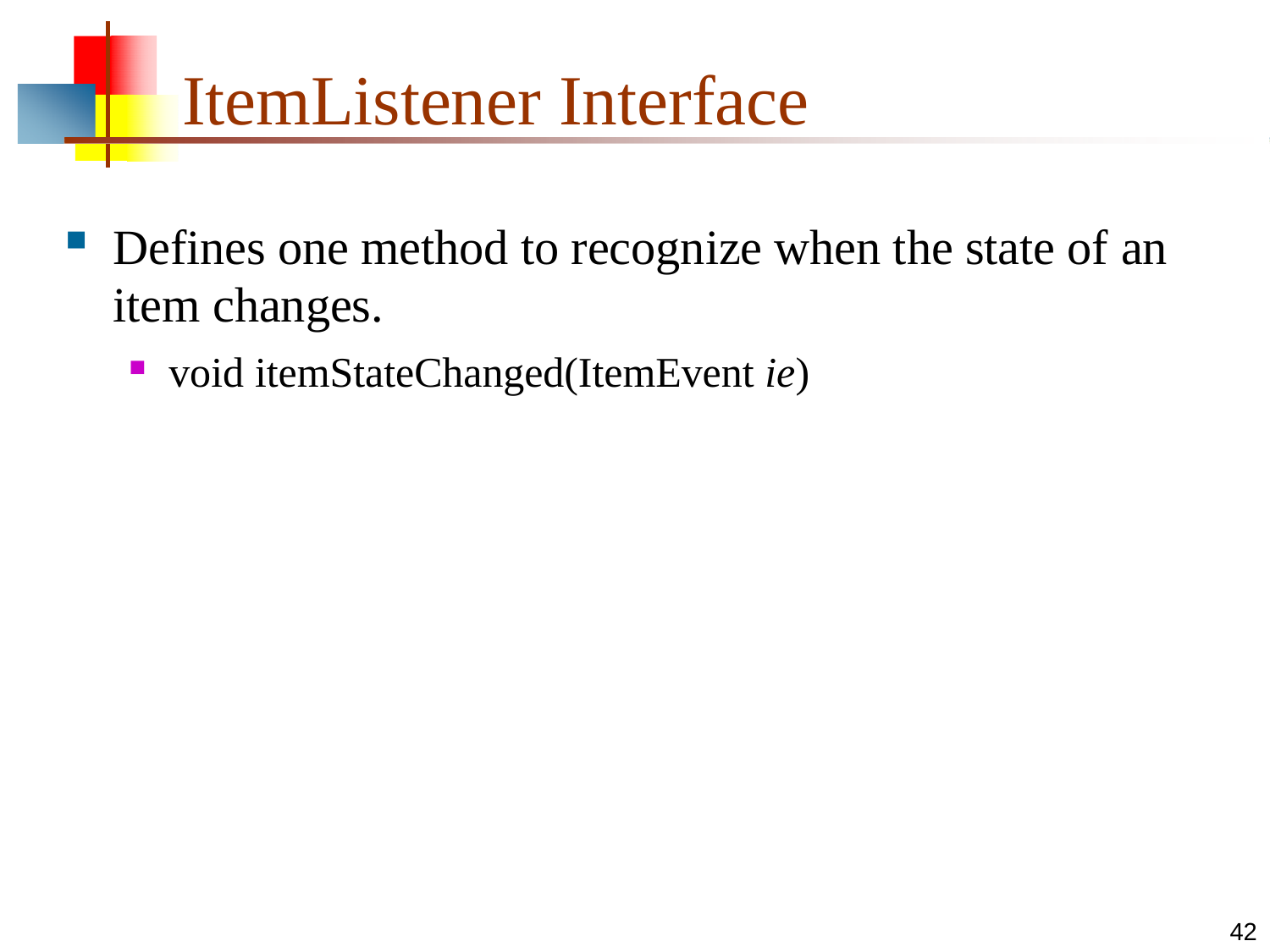

# ItemListener Interface

Defines one method to recognize when the state of an
item changes.
void itemStateChanged(ItemEvent ie)
42